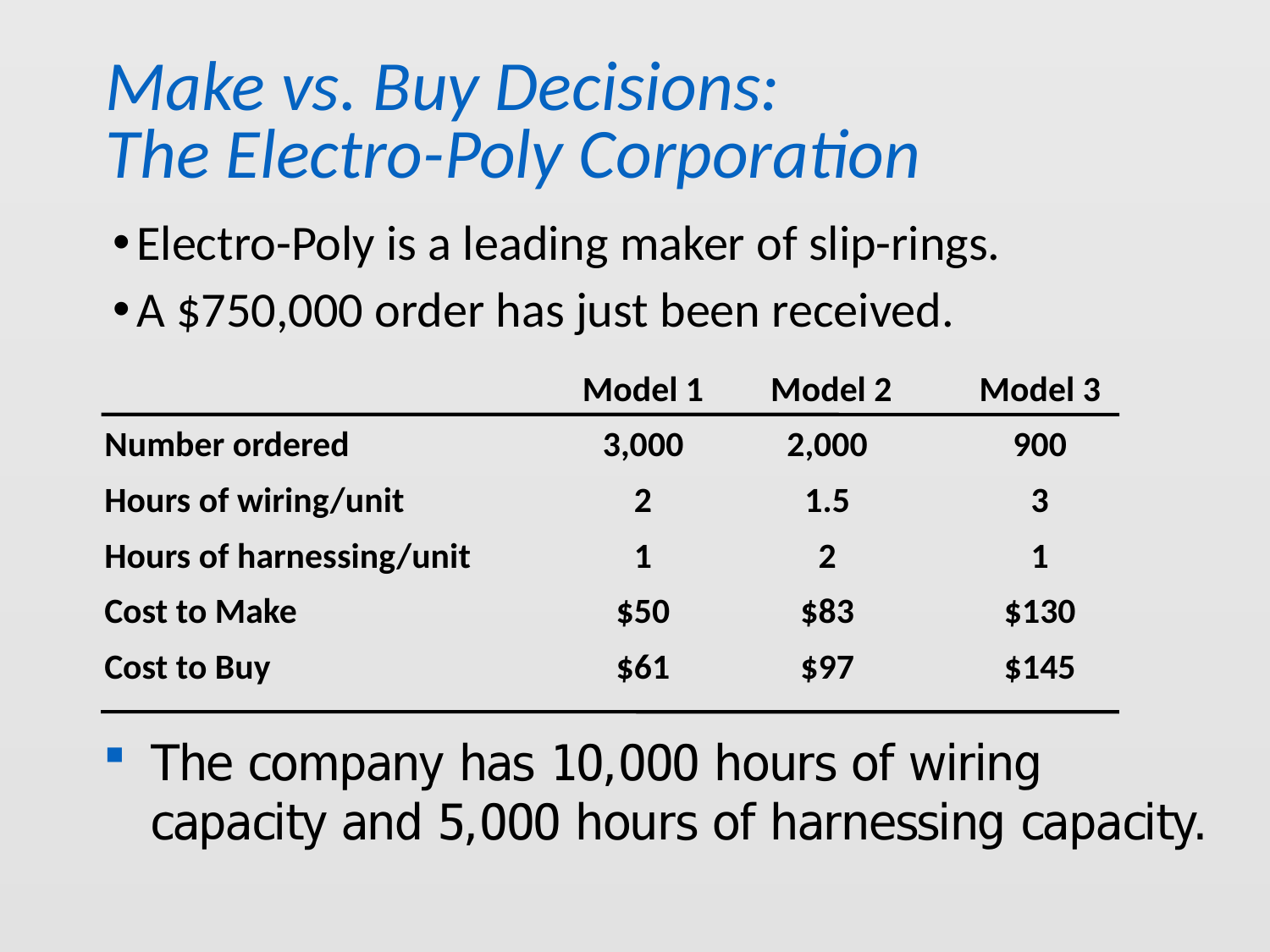

# Make vs. Buy Decisions: The Electro-Poly Corporation
Electro-Poly is a leading maker of slip-rings.
A $750,000 order has just been received.
	Model 1	 Model 2	Model 3
Number ordered	3,000	2,000	900
Hours of wiring/unit	2	1.5	3
Hours of harnessing/unit	1	2	1
Cost to Make	$50	$83	$130
Cost to Buy	$61	$97	$145

The company has 10,000 hours of wiring capacity and 5,000 hours of harnessing capacity.